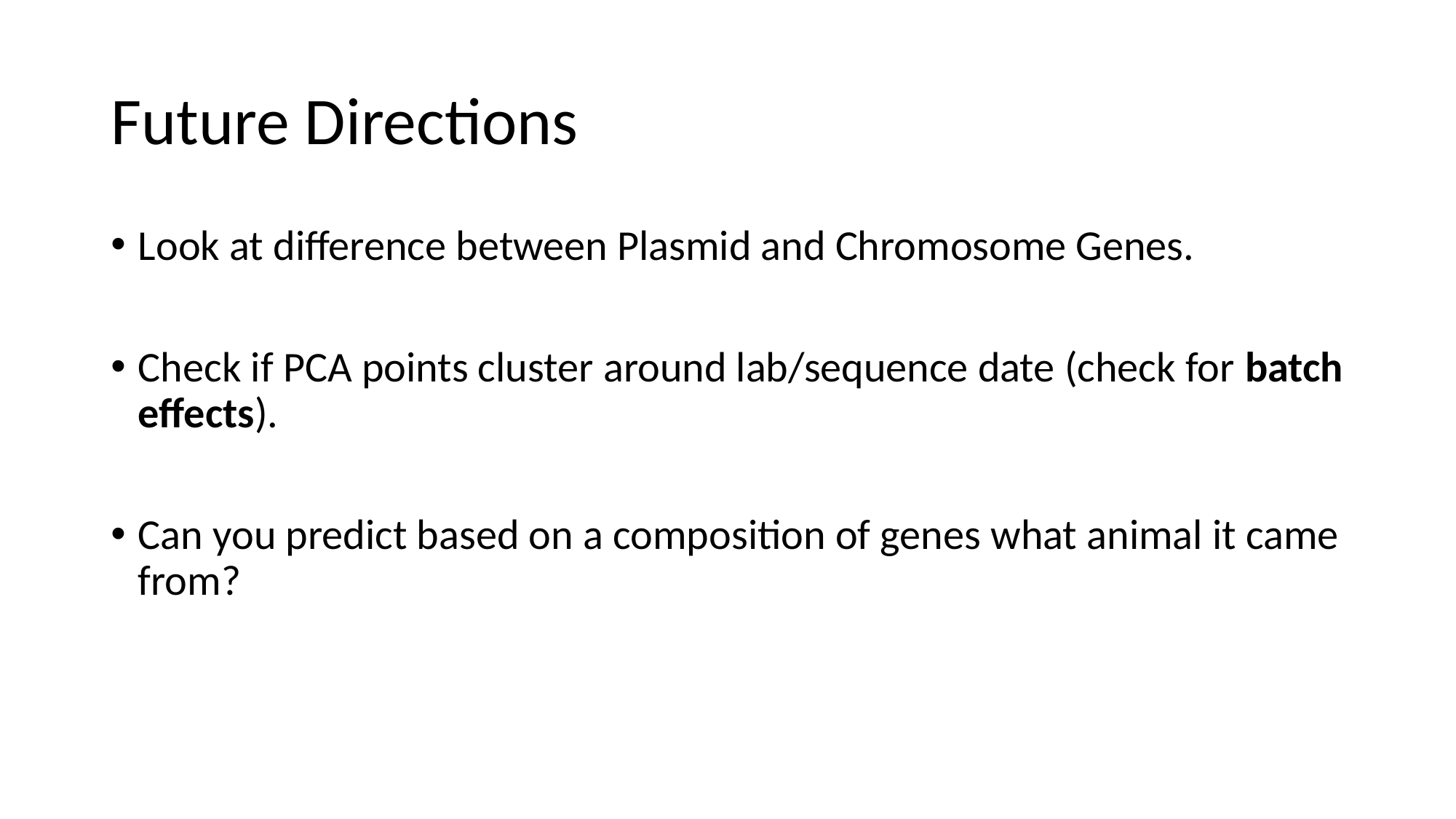

# Future Directions
Look at difference between Plasmid and Chromosome Genes.

Check if PCA points cluster around lab/sequence date (check for batch effects).

Can you predict based on a composition of genes what animal it came from?